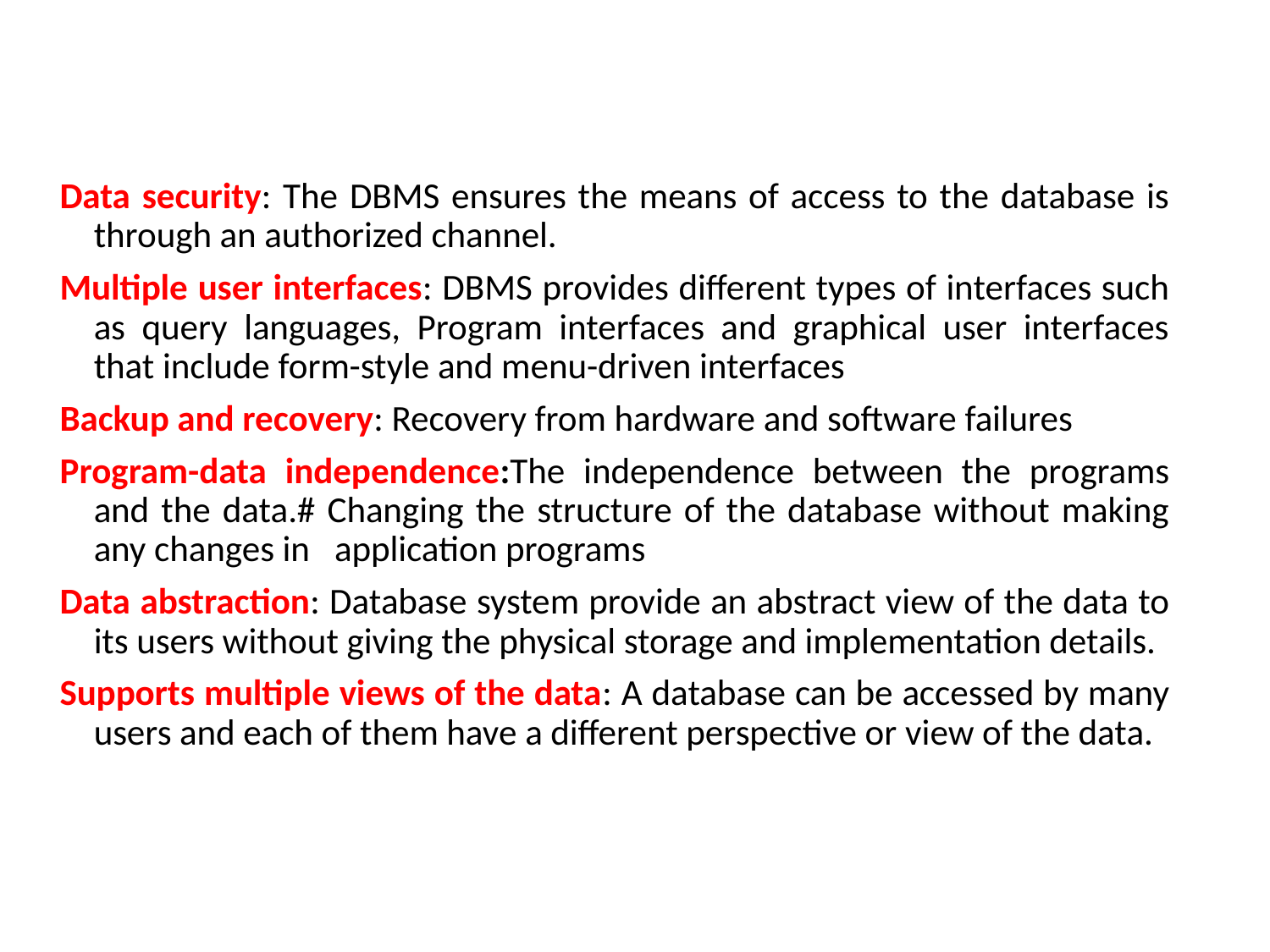

Data security: The DBMS ensures the means of access to the database is through an authorized channel.
Multiple user interfaces: DBMS provides different types of interfaces such as query languages, Program interfaces and graphical user interfaces that include form-style and menu-driven interfaces
Backup and recovery: Recovery from hardware and software failures
Program-data independence:The independence between the programs and the data.# Changing the structure of the database without making any changes in   application programs
Data abstraction: Database system provide an abstract view of the data to its users without giving the physical storage and implementation details.
Supports multiple views of the data: A database can be accessed by many users and each of them have a different perspective or view of the data.